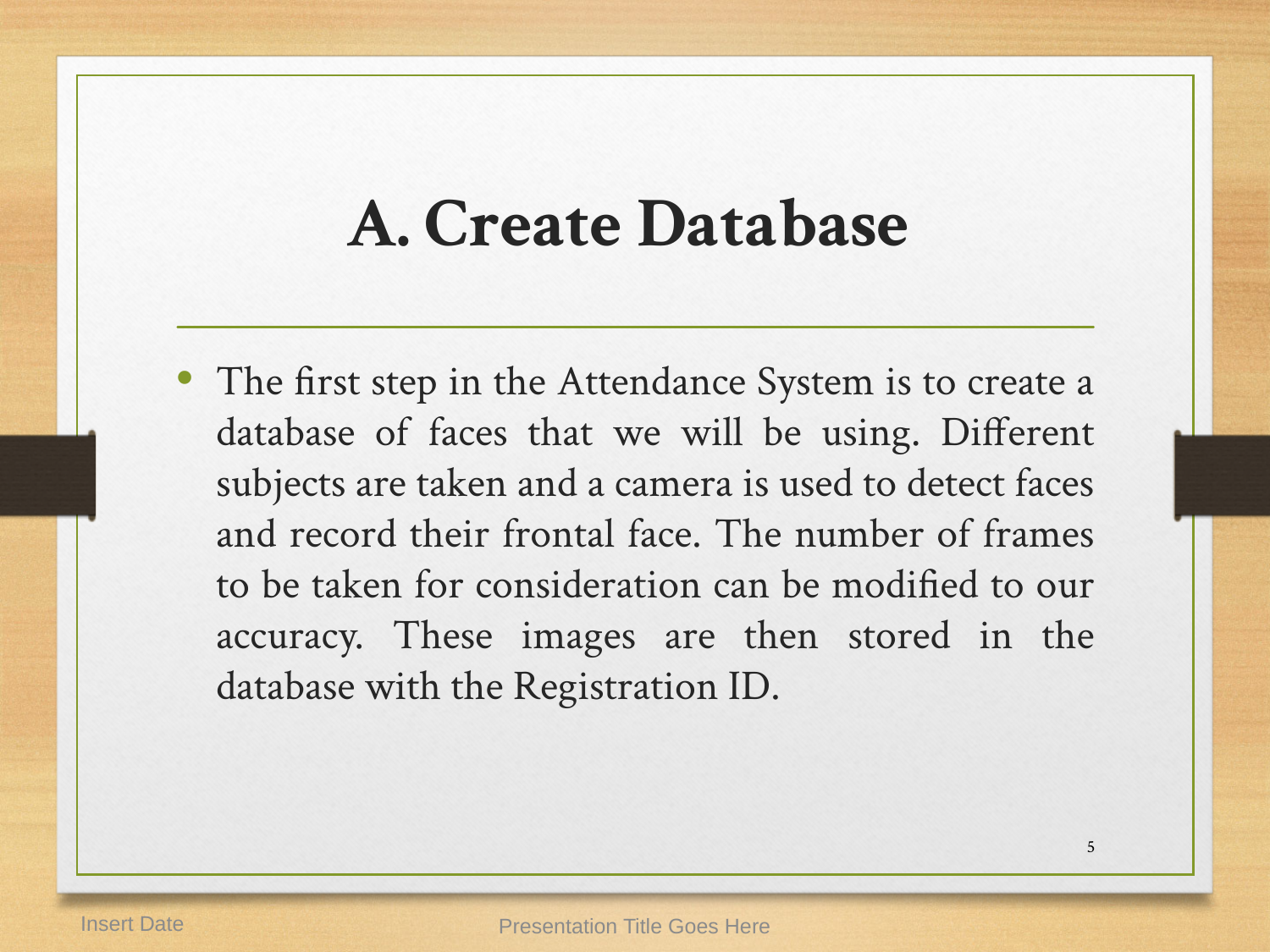

# A. Create Database
The first step in the Attendance System is to create a database of faces that we will be using. Different subjects are taken and a camera is used to detect faces and record their frontal face. The number of frames to be taken for consideration can be modified to our accuracy. These images are then stored in the database with the Registration ID.
5